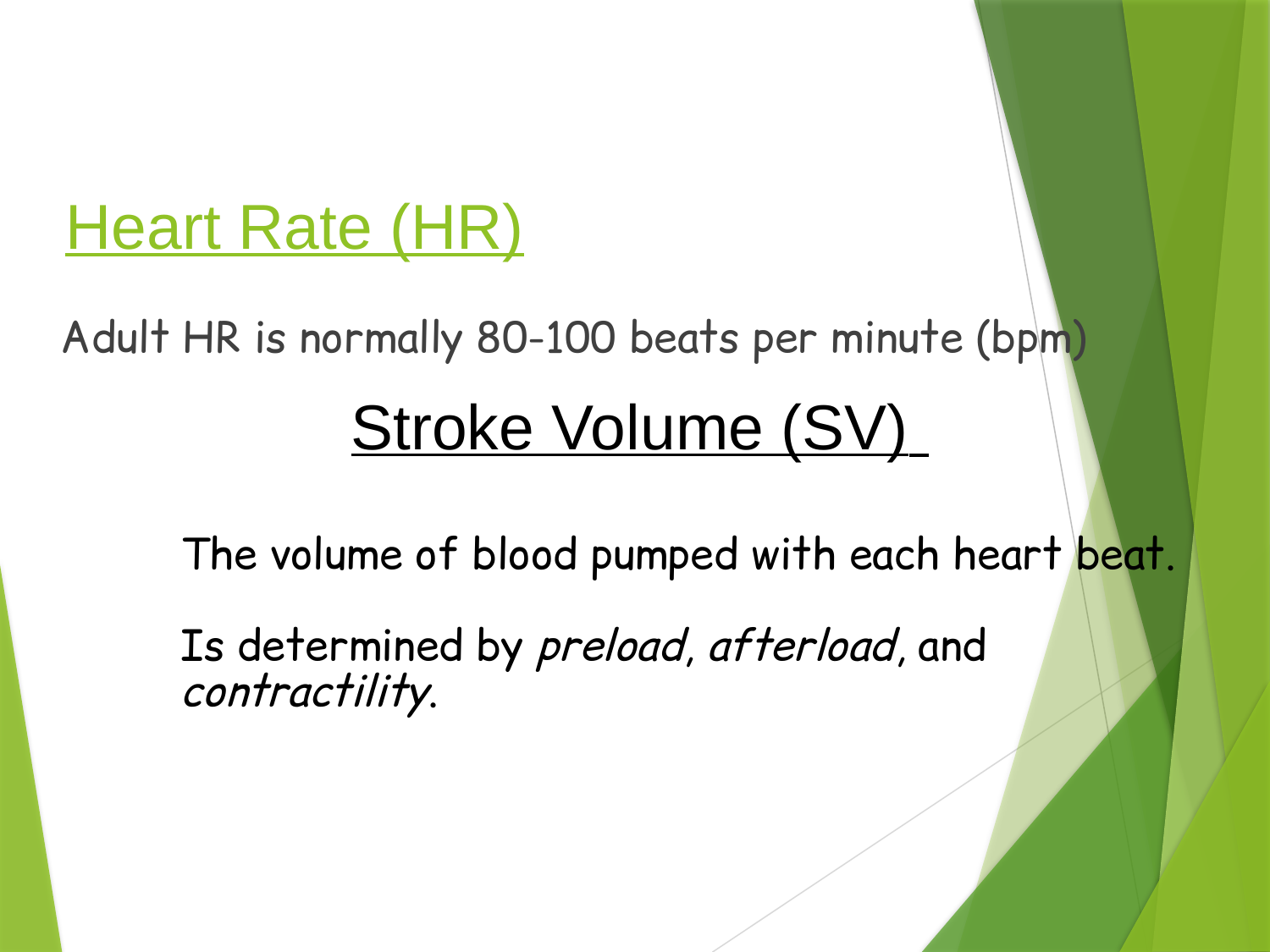

# Heart Rate (HR)

Adult HR is normally 80-100 beats per minute (bpm)

Stroke Volume (SV)
The volume of blood pumped with each heart beat.

Is determined by preload, afterload, and contractility.